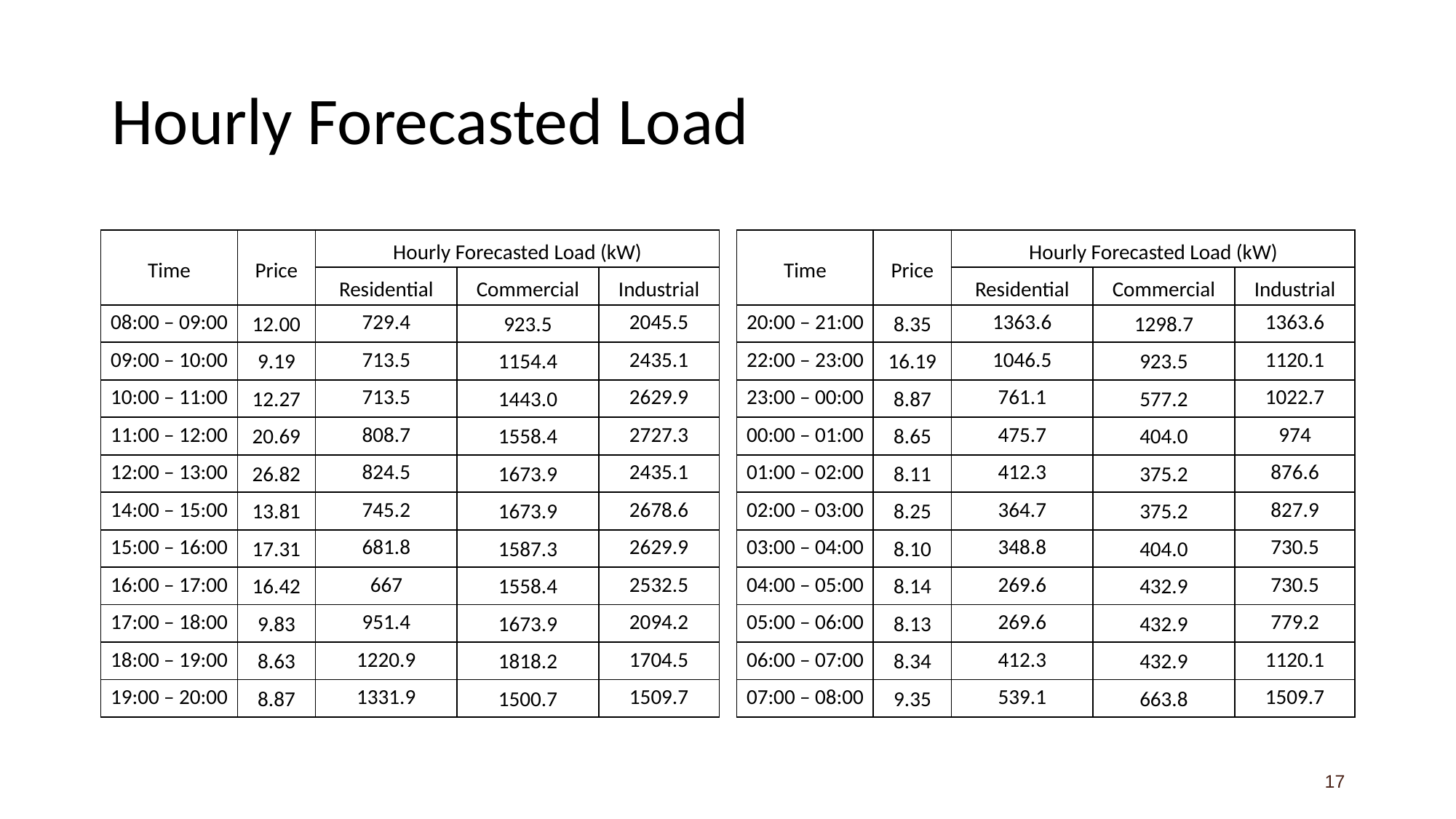

# Hourly Forecasted Load
| Time | Price | Hourly Forecasted Load (kW) |  |  |
| --- | --- | --- | --- | --- |
|  |  | Residential | Commercial | Industrial |
| 08:00 – 09:00 | 12.00 | 729.4 | 923.5 | 2045.5 |
| 09:00 – 10:00 | 9.19 | 713.5 | 1154.4 | 2435.1 |
| 10:00 – 11:00 | 12.27 | 713.5 | 1443.0 | 2629.9 |
| 11:00 – 12:00 | 20.69 | 808.7 | 1558.4 | 2727.3 |
| 12:00 – 13:00 | 26.82 | 824.5 | 1673.9 | 2435.1 |
| 14:00 – 15:00 | 13.81 | 745.2 | 1673.9 | 2678.6 |
| 15:00 – 16:00 | 17.31 | 681.8 | 1587.3 | 2629.9 |
| 16:00 – 17:00 | 16.42 | 667 | 1558.4 | 2532.5 |
| 17:00 – 18:00 | 9.83 | 951.4 | 1673.9 | 2094.2 |
| 18:00 – 19:00 | 8.63 | 1220.9 | 1818.2 | 1704.5 |
| 19:00 – 20:00 | 8.87 | 1331.9 | 1500.7 | 1509.7 |
| Time | Price | Hourly Forecasted Load (kW) |  |  |
| --- | --- | --- | --- | --- |
|  |  | Residential | Commercial | Industrial |
| 20:00 – 21:00 | 8.35 | 1363.6 | 1298.7 | 1363.6 |
| 22:00 – 23:00 | 16.19 | 1046.5 | 923.5 | 1120.1 |
| 23:00 – 00:00 | 8.87 | 761.1 | 577.2 | 1022.7 |
| 00:00 – 01:00 | 8.65 | 475.7 | 404.0 | 974 |
| 01:00 – 02:00 | 8.11 | 412.3 | 375.2 | 876.6 |
| 02:00 – 03:00 | 8.25 | 364.7 | 375.2 | 827.9 |
| 03:00 – 04:00 | 8.10 | 348.8 | 404.0 | 730.5 |
| 04:00 – 05:00 | 8.14 | 269.6 | 432.9 | 730.5 |
| 05:00 – 06:00 | 8.13 | 269.6 | 432.9 | 779.2 |
| 06:00 – 07:00 | 8.34 | 412.3 | 432.9 | 1120.1 |
| 07:00 – 08:00 | 9.35 | 539.1 | 663.8 | 1509.7 |
17